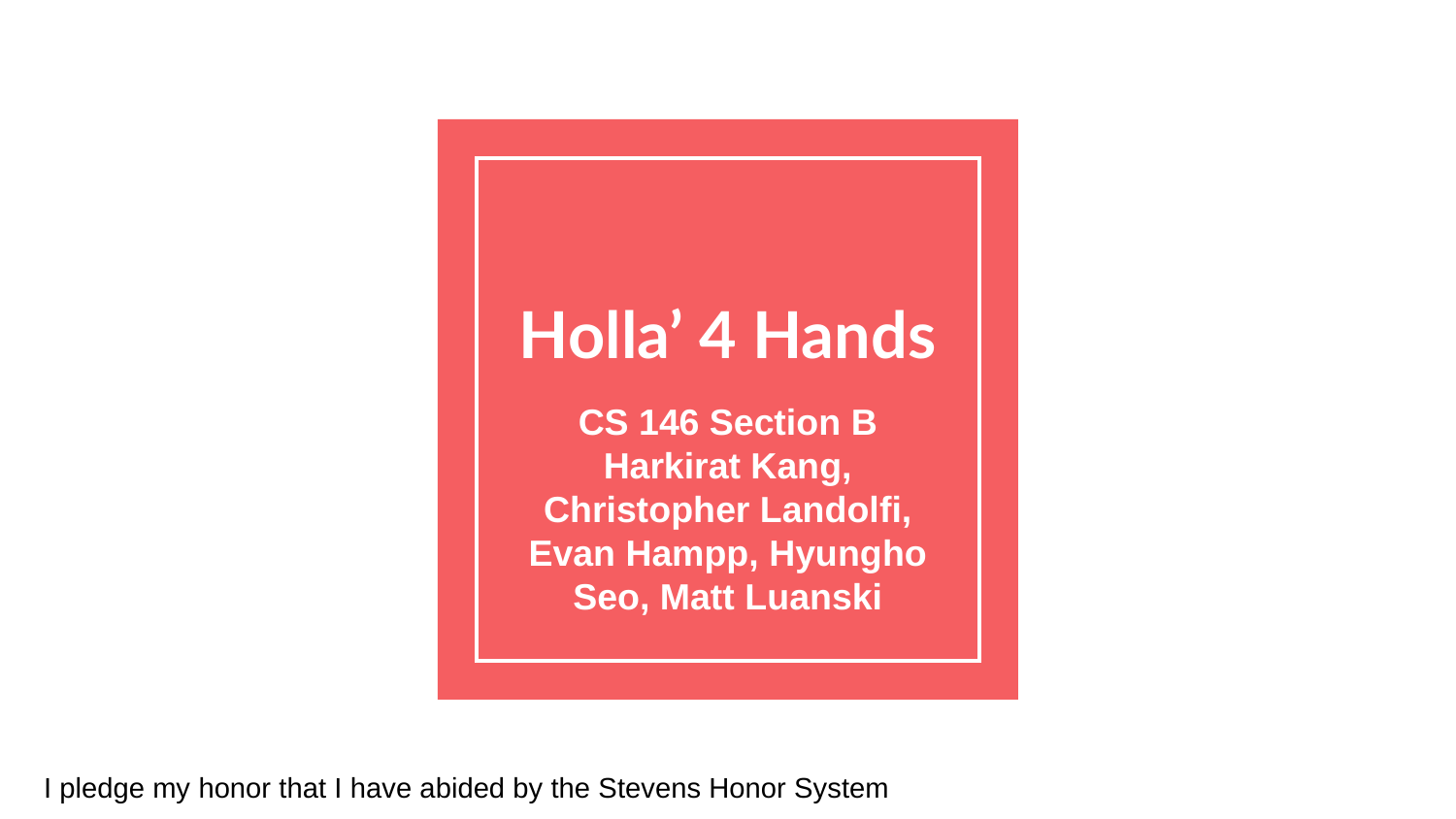

# Holla’ 4 Hands
CS 146 Section B
Harkirat Kang, Christopher Landolfi, Evan Hampp, Hyungho Seo, Matt Luanski
I pledge my honor that I have abided by the Stevens Honor System